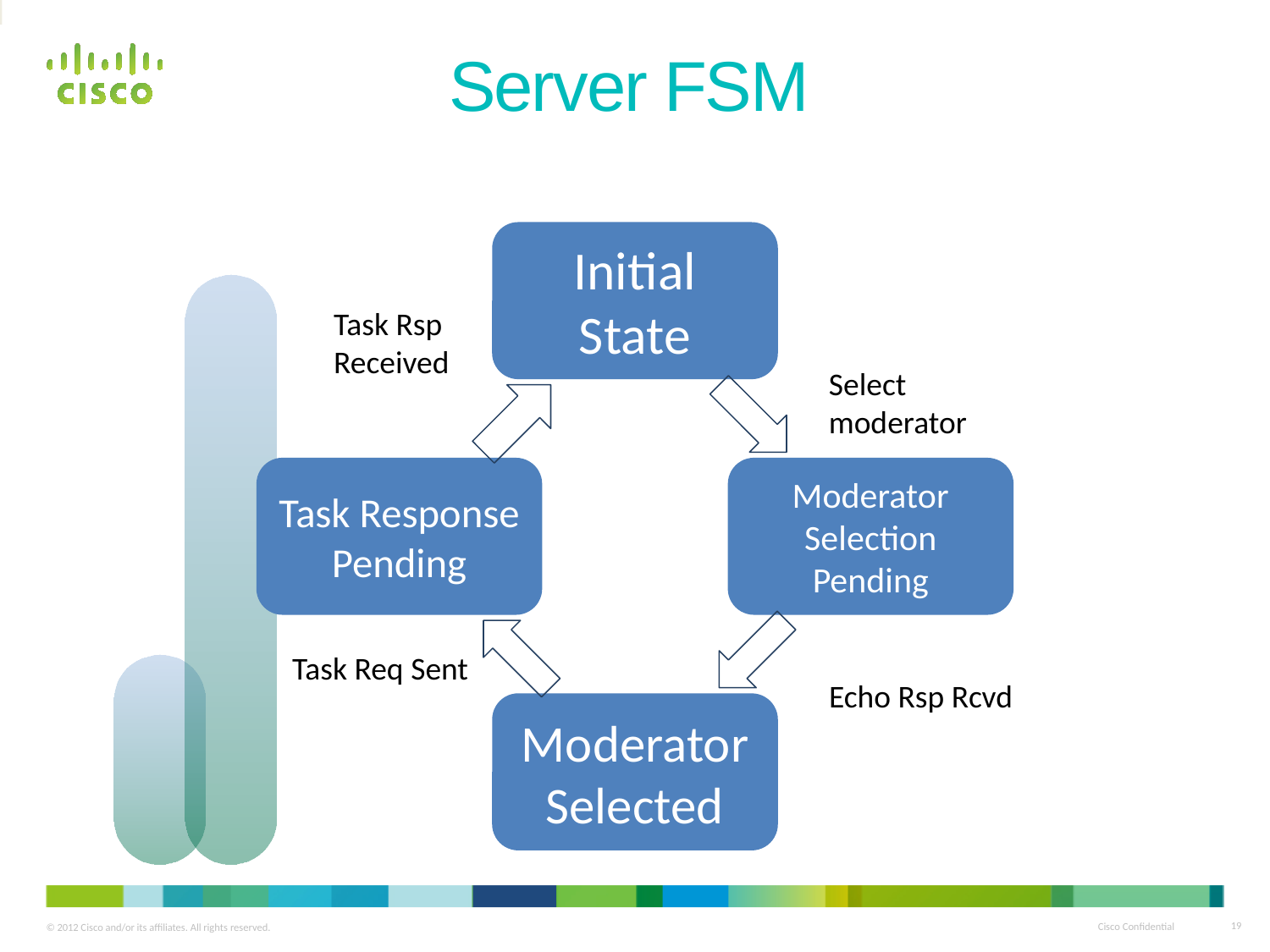

Server FSM
Initial State
Moderator Selection Pending
Moderator Selected
Task Response Pending
Task Rsp Received
Select moderator
Task Req Sent
Echo Rsp Rcvd